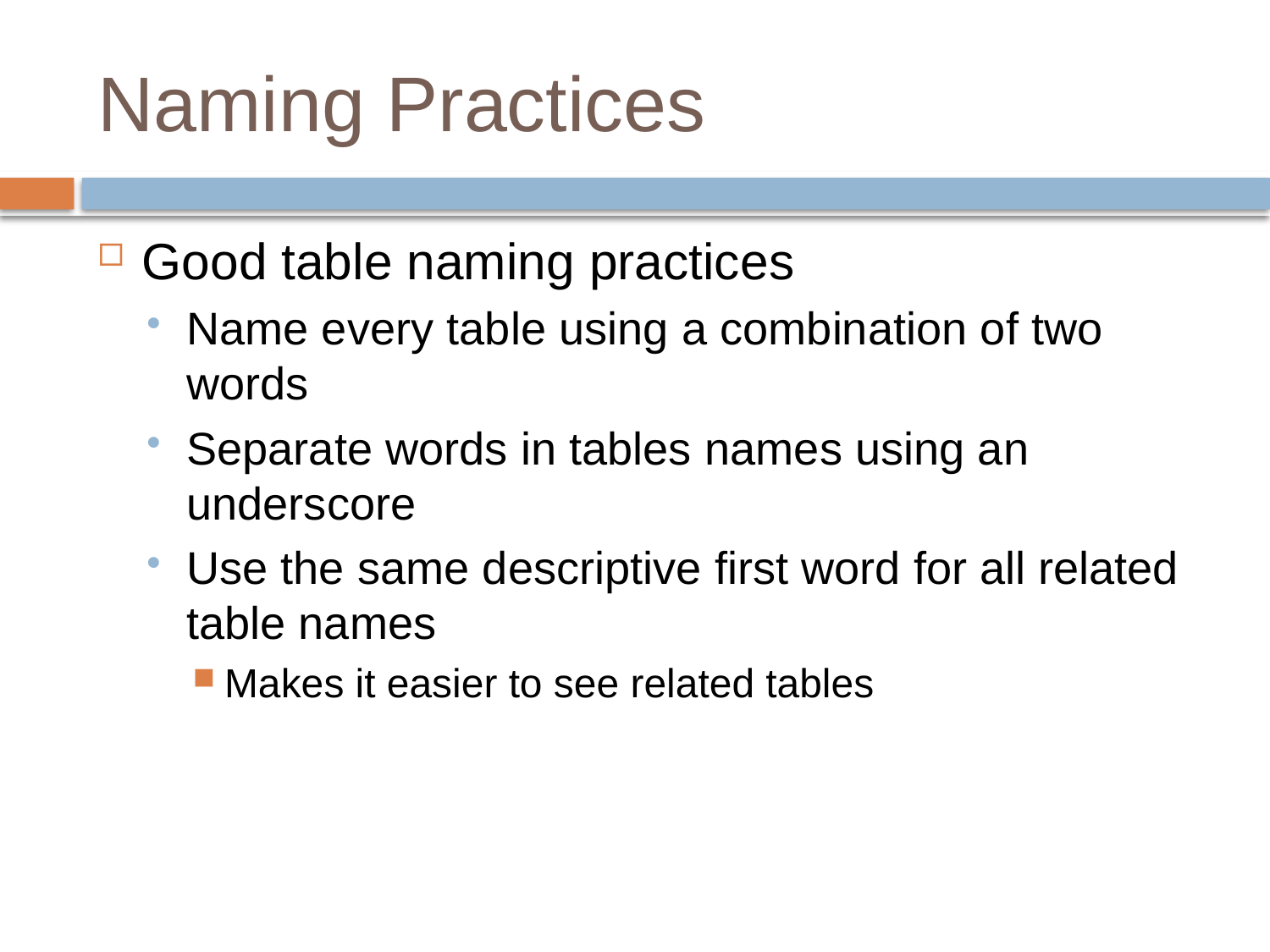

# Naming Practices
Good table naming practices
Name every table using a combination of two words
Separate words in tables names using an underscore
Use the same descriptive first word for all related table names
Makes it easier to see related tables